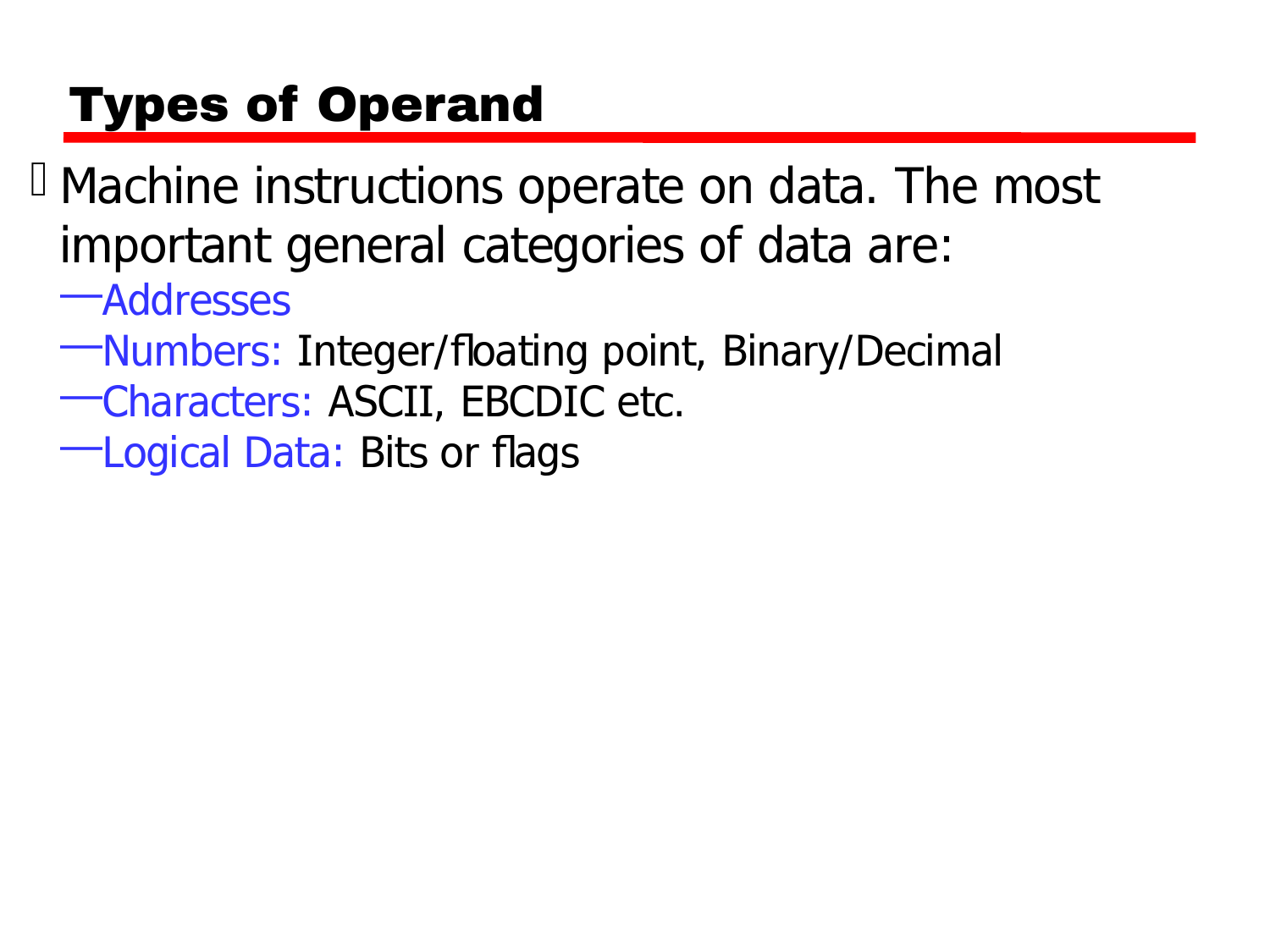

Types of Operand
Machine instructions operate on data. The most important general categories of data are:
Addresses
Numbers: Integer/floating point, Binary/Decimal
Characters: ASCII, EBCDIC etc.
Logical Data: Bits or flags